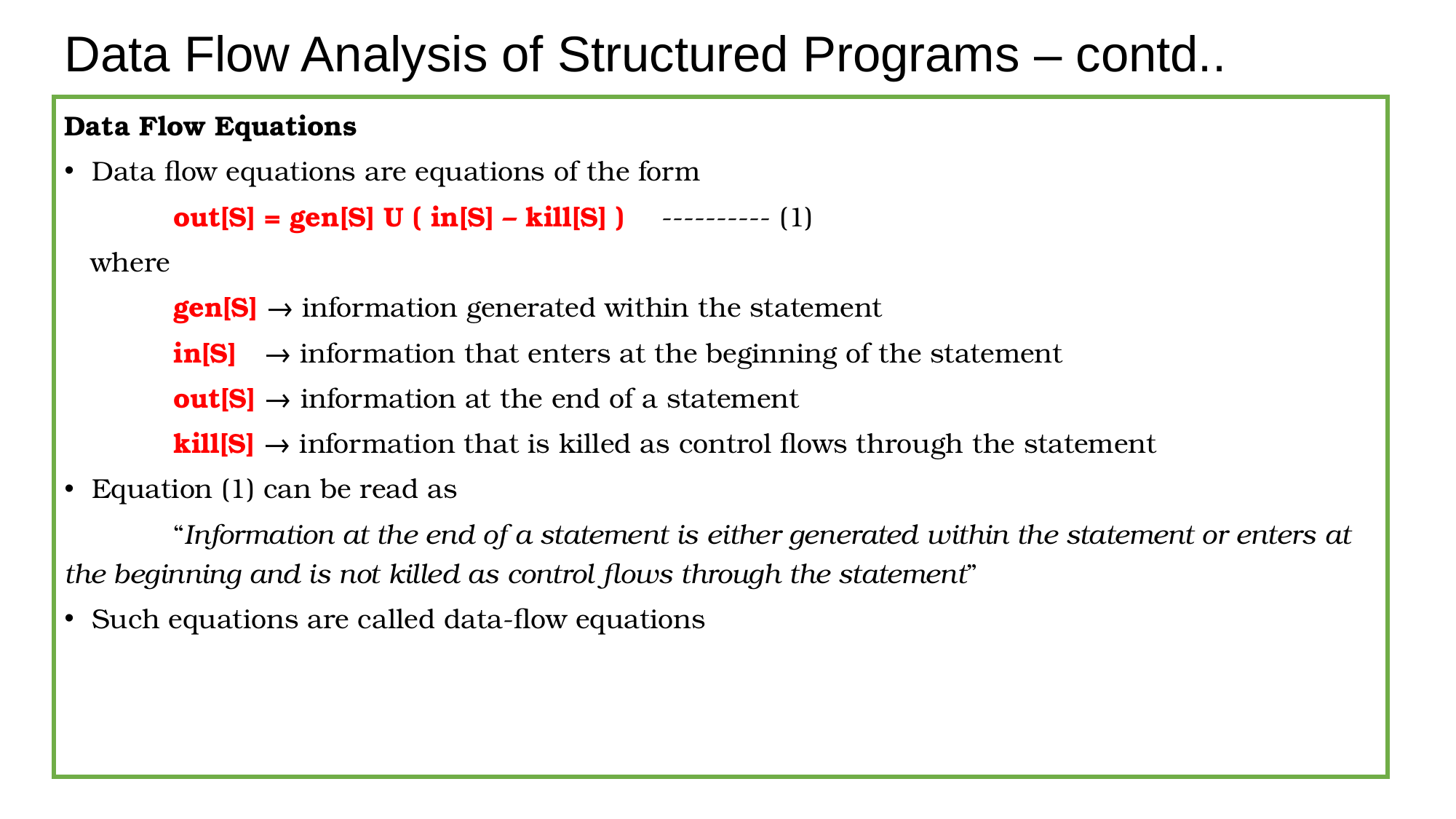

# Data Flow Analysis of Structured Programs – contd..
Data Flow Equations
Data flow equations are equations of the form
	out[S] = gen[S] U ( in[S] – kill[S] )    ---------- (1)
   where
	gen[S] → information generated within the statement
	in[S]   → information that enters at the beginning of the statement
	out[S] → information at the end of a statement
	kill[S] → information that is killed as control flows through the statement
Equation (1) can be read as
	“Information at the end of a statement is either generated within the statement or enters at the beginning and is not killed as control flows through the statement”
Such equations are called data-flow equations